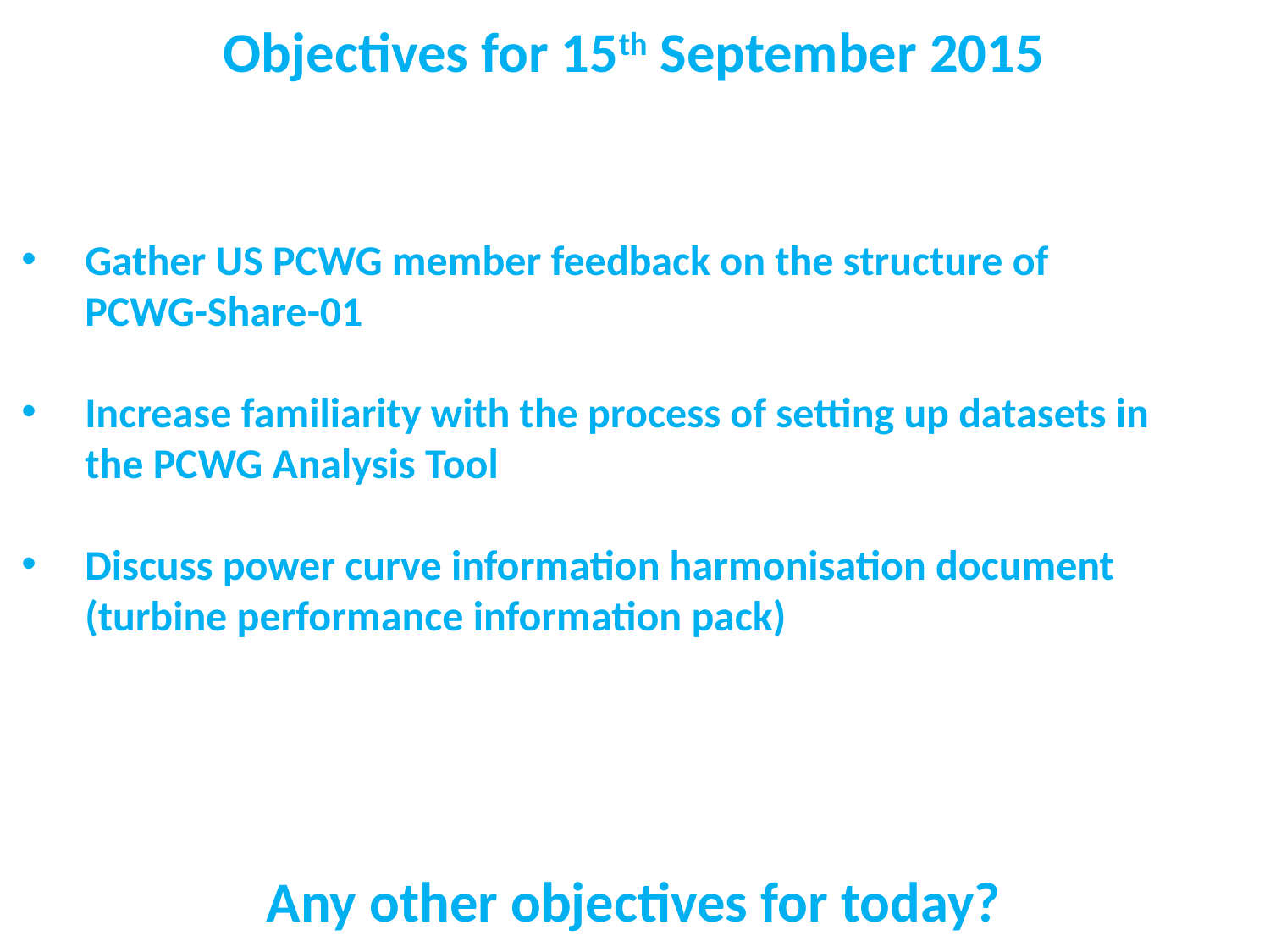

Objectives for 15th September 2015
Gather US PCWG member feedback on the structure of PCWG-Share-01

Increase familiarity with the process of setting up datasets in the PCWG Analysis Tool

Discuss power curve information harmonisation document (turbine performance information pack)
Any other objectives for today?